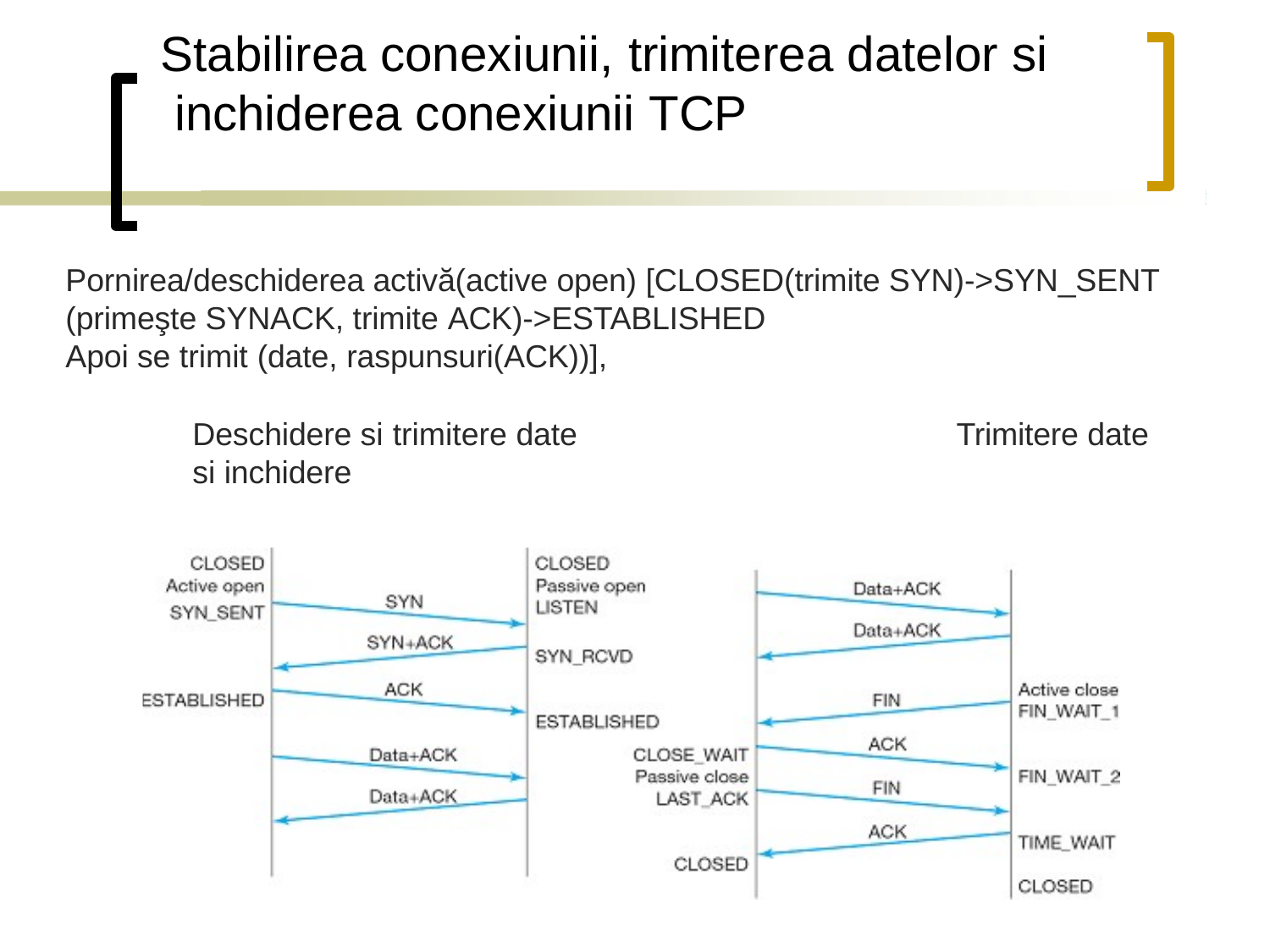

# Stabilirea conexiunii, trimiterea datelor si  inchiderea conexiunii TCP

Pornirea/deschiderea activă(active open) [CLOSED(trimite SYN)->SYN_SENT  (primeşte SYNACK, trimite ACK)->ESTABLISHED
Apoi se trimit (date, raspunsuri(ACK))],

Deschidere si trimitere date	Trimitere date si inchidere